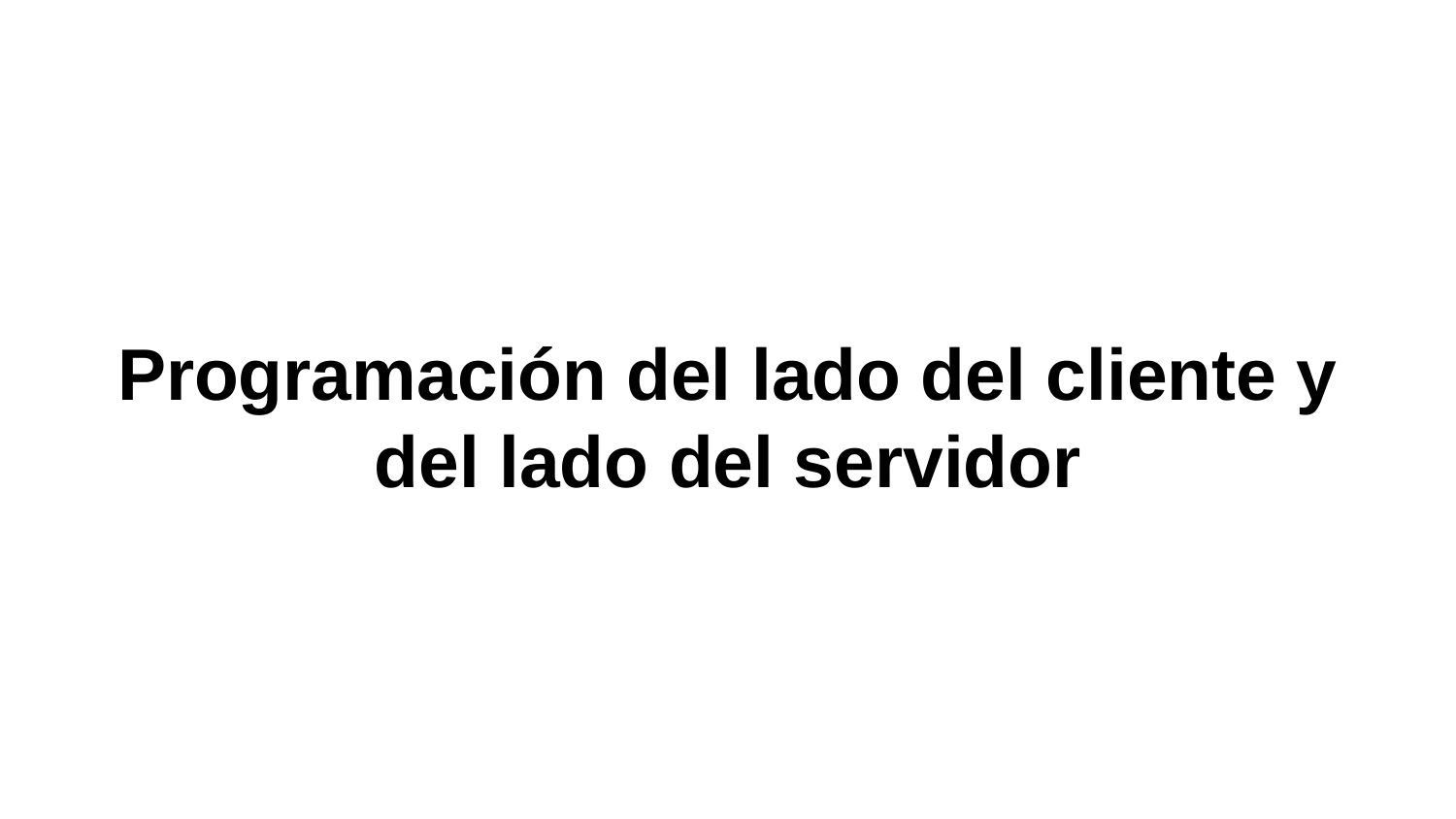

# Programación del lado del cliente y del lado del servidor